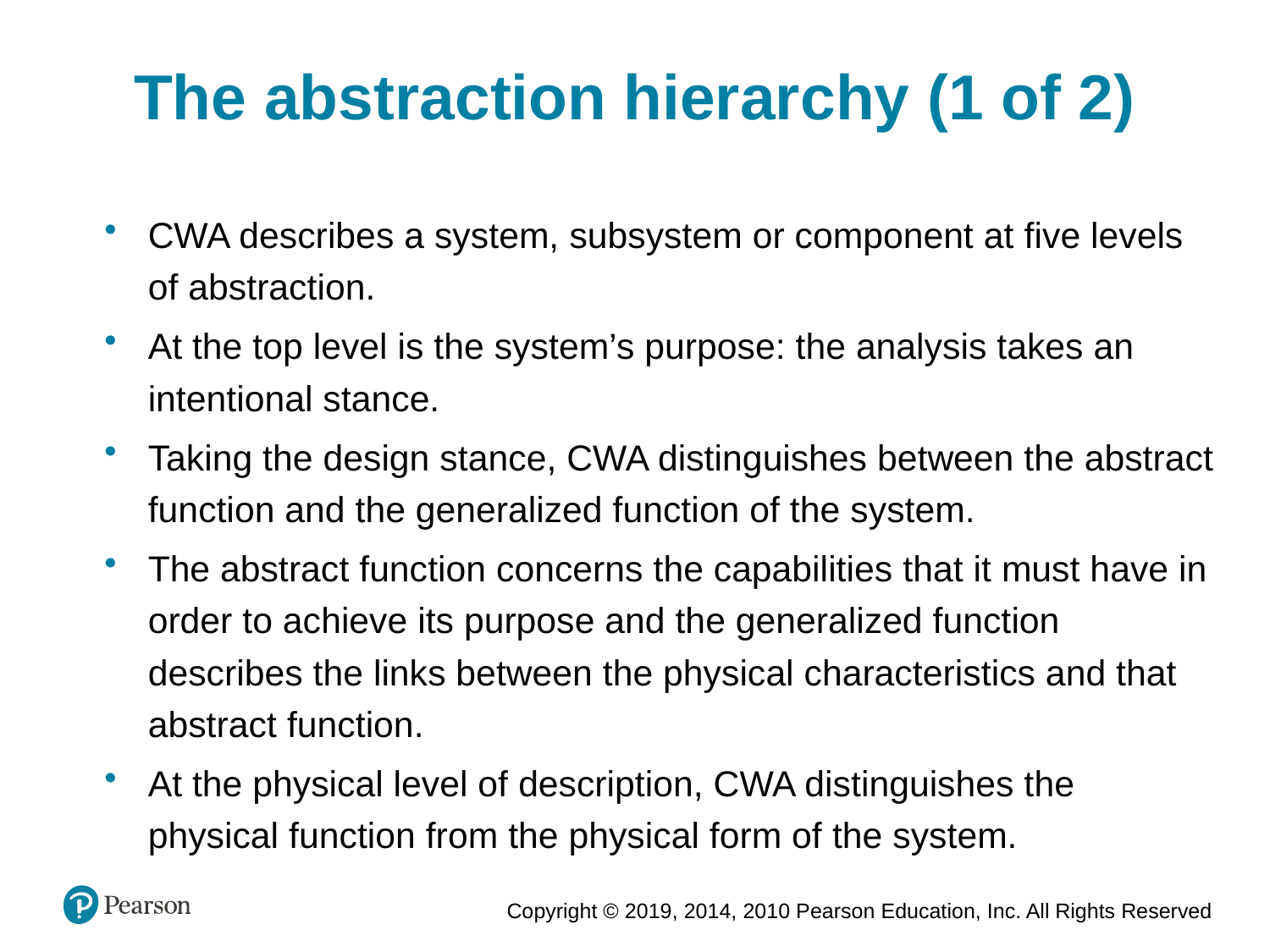

The abstraction hierarchy (1 of 2)
CWA describes a system, subsystem or component at five levels of abstraction.
At the top level is the system’s purpose: the analysis takes an intentional stance.
Taking the design stance, CWA distinguishes between the abstract function and the generalized function of the system.
The abstract function concerns the capabilities that it must have in order to achieve its purpose and the generalized function describes the links between the physical characteristics and that abstract function.
At the physical level of description, CWA distinguishes the physical function from the physical form of the system.